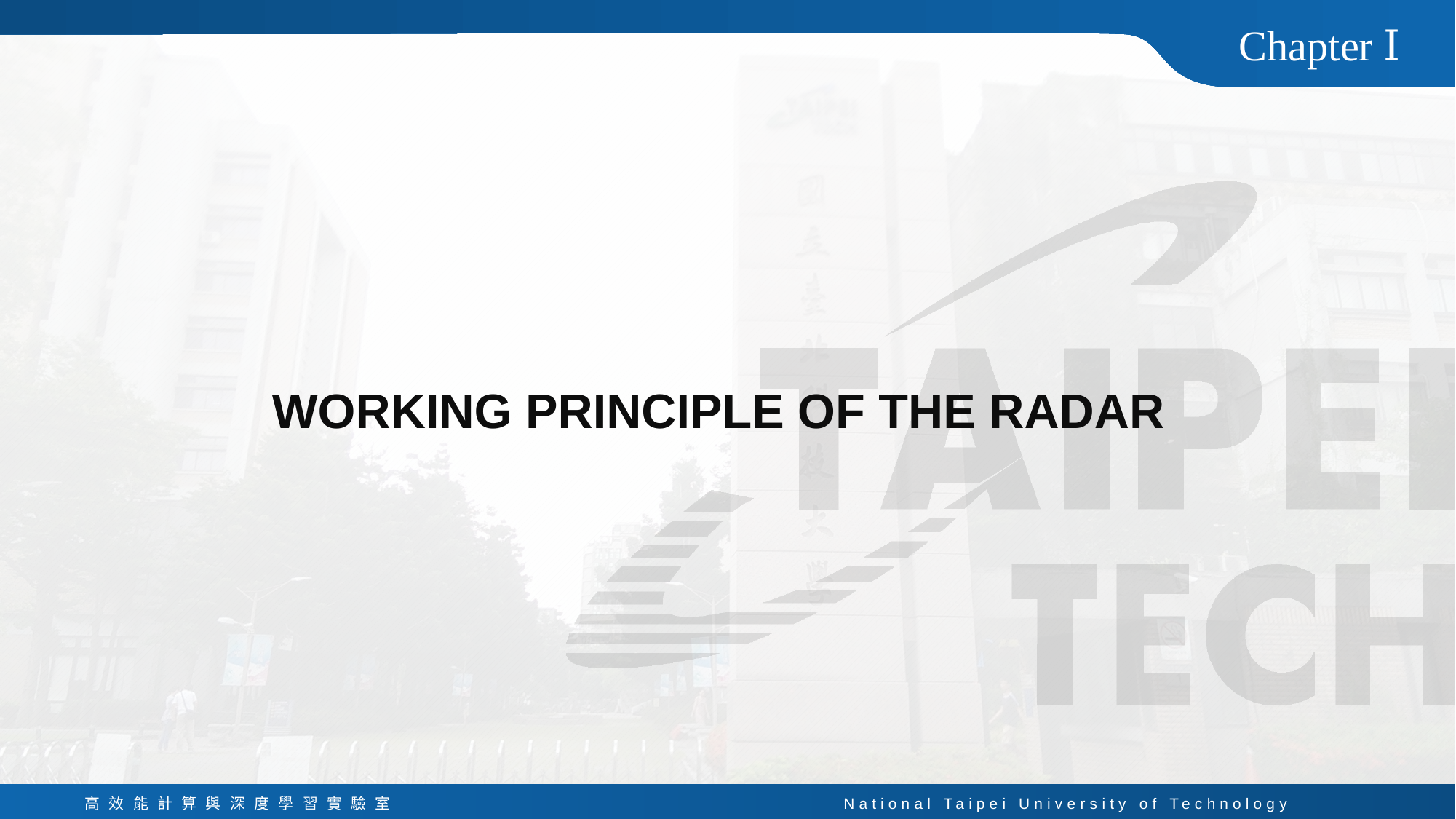

Chapter Ⅰ
WORKING PRINCIPLE OF THE RADAR